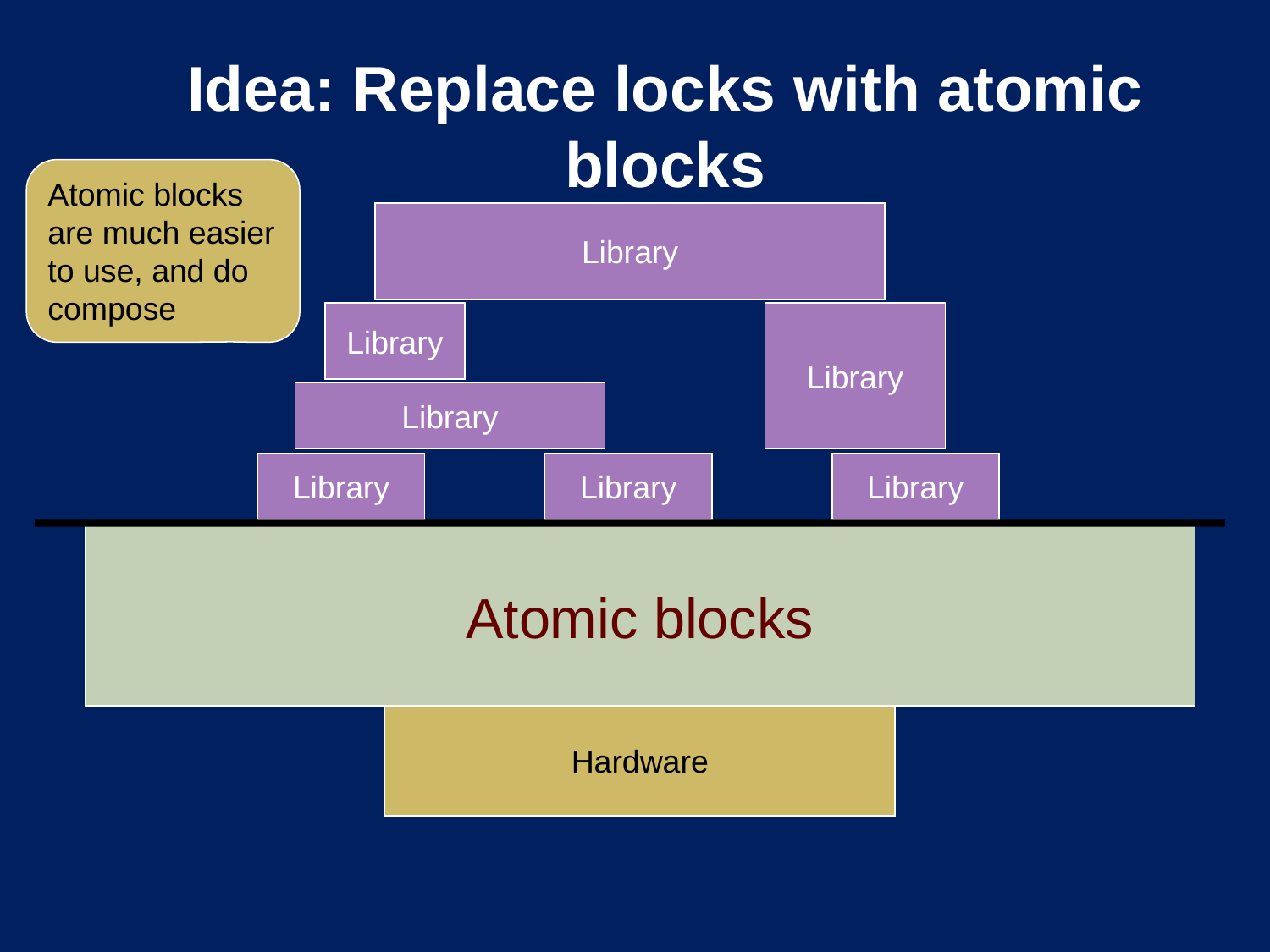

# Idea: Replace locks with atomic blocks
Atomic blocks are much easier to use, and do compose
Library
Library
Library
Library
Library
Library
Library

Atomic blocks
Hardware